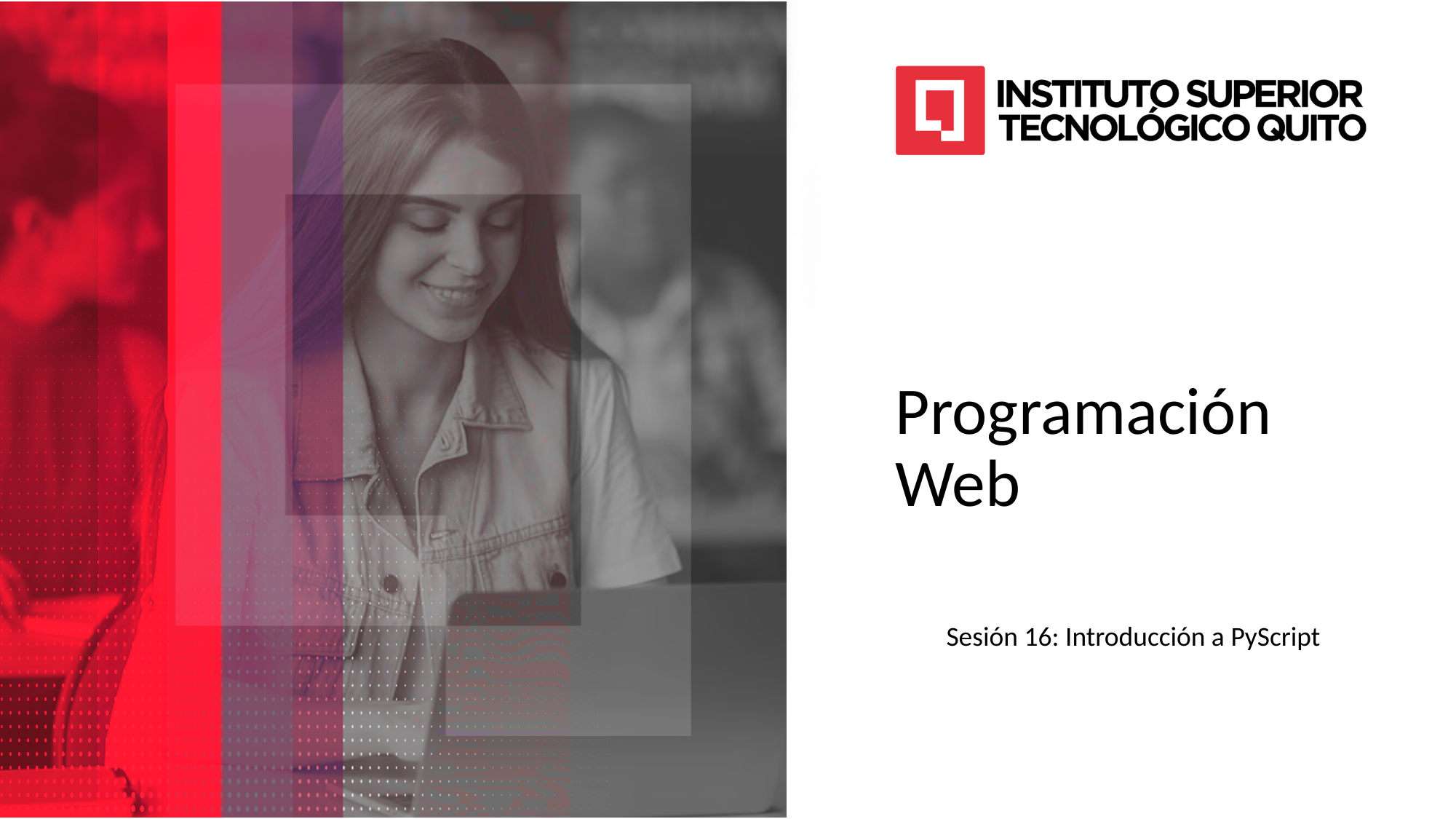

Programación Web
Sesión 16: Introducción a PyScript